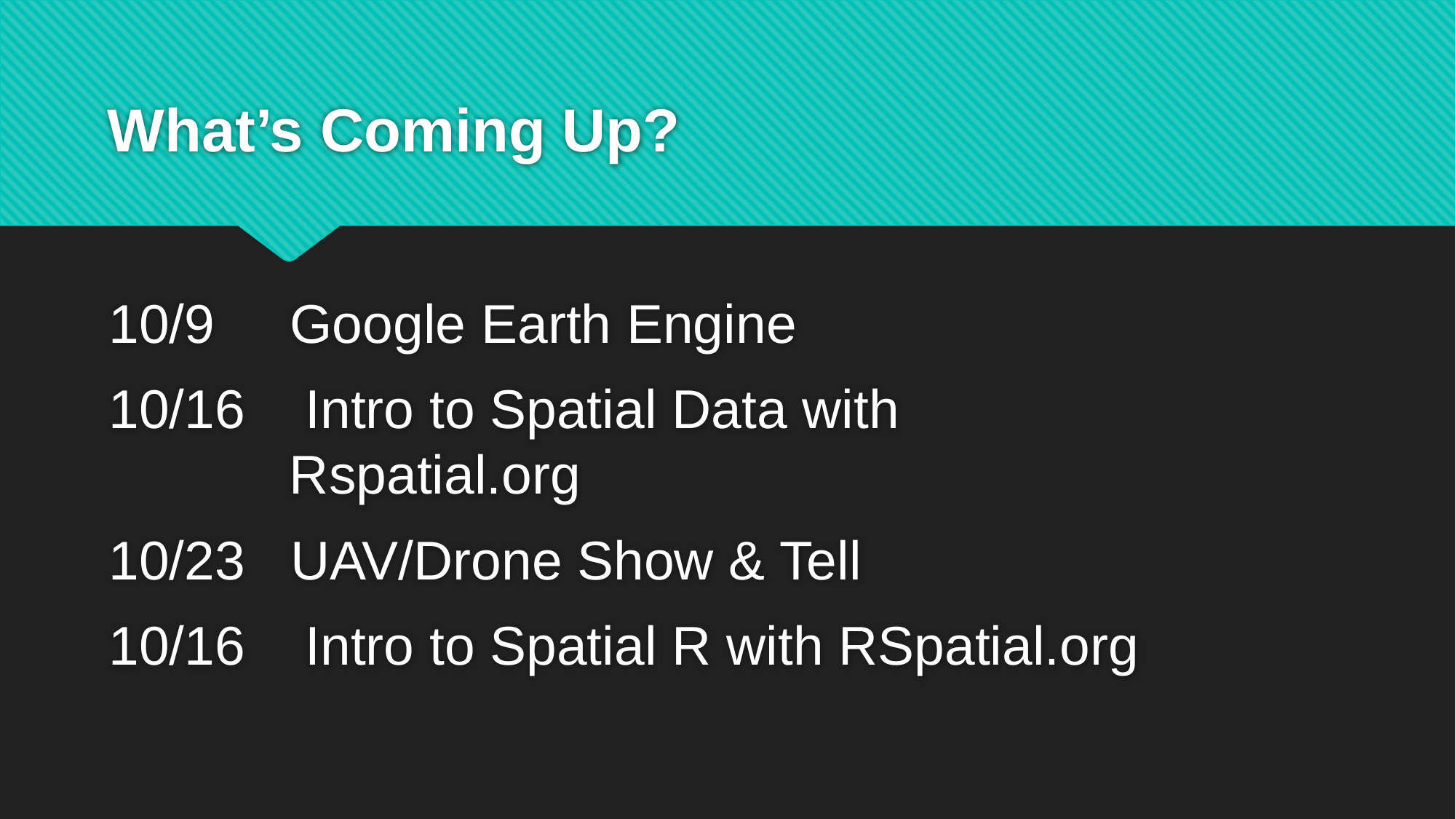

# What’s Coming Up?
10/9     Google Earth Engine
10/16    Intro to Spatial Data with
            Rspatial.org
10/23   UAV/Drone Show & Tell
10/16    Intro to Spatial R with RSpatial.org